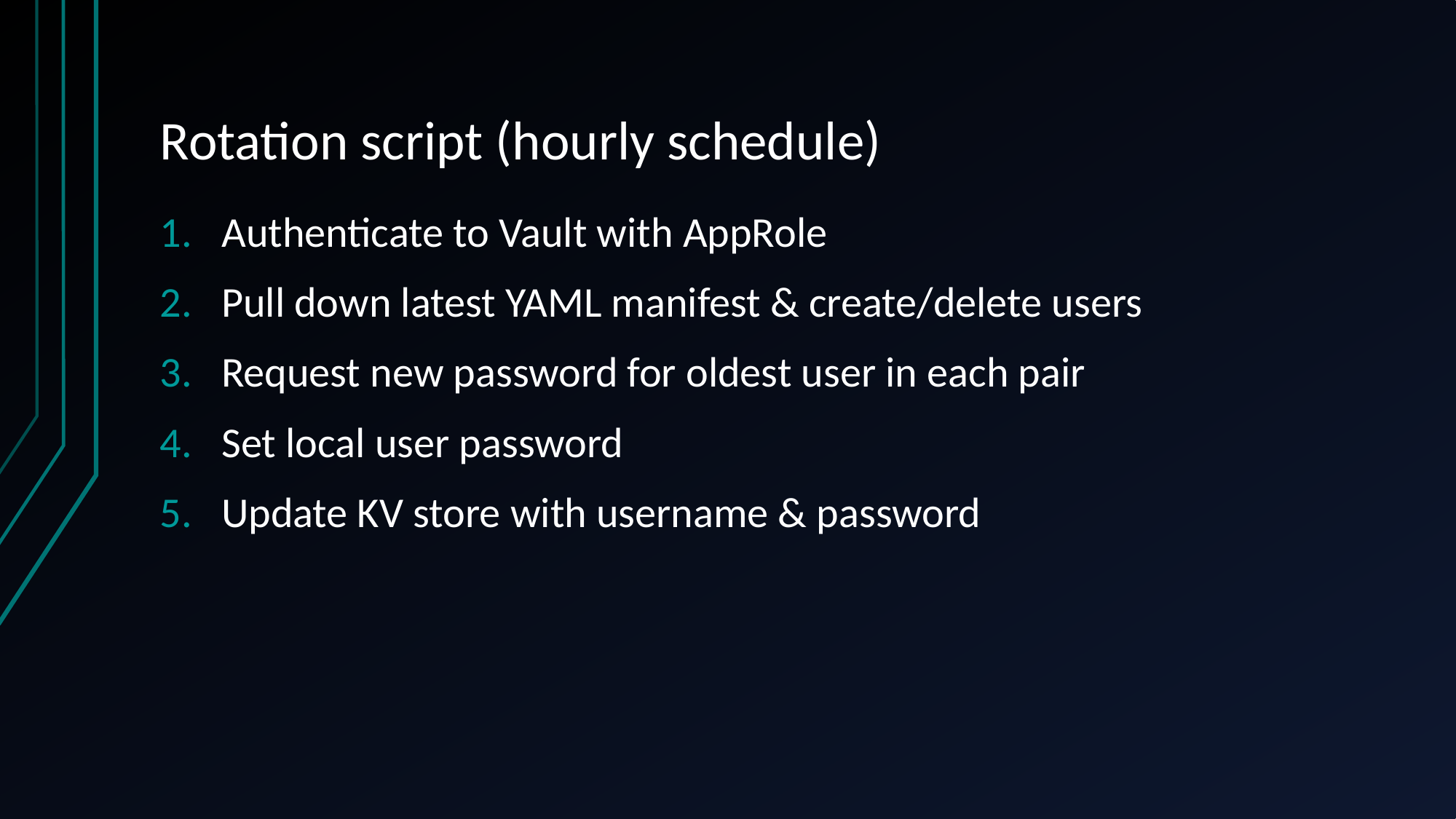

# Rotation script (hourly schedule)
Authenticate to Vault with AppRole
Pull down latest YAML manifest & create/delete users
Request new password for oldest user in each pair
Set local user password
Update KV store with username & password